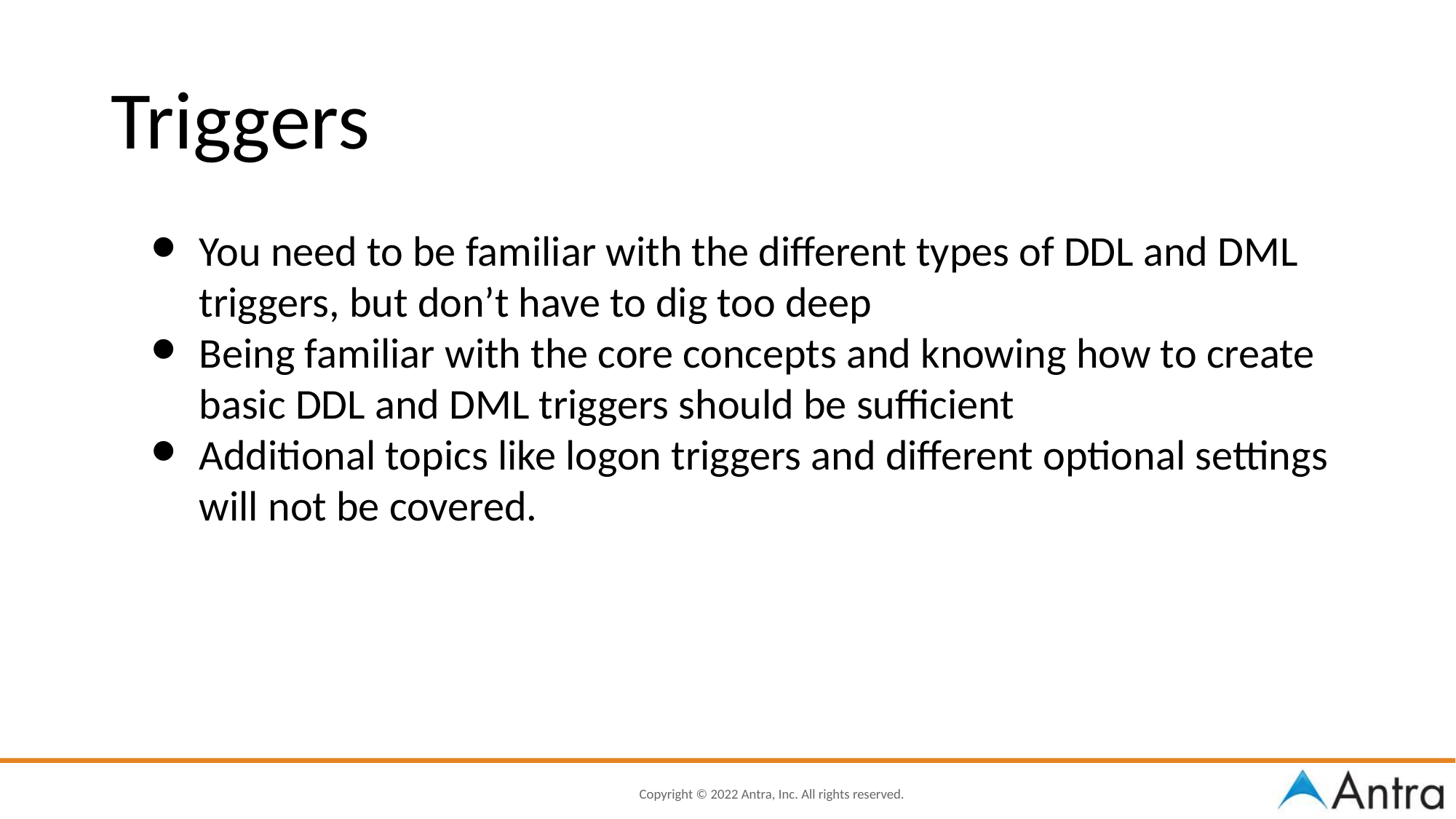

Triggers
You need to be familiar with the different types of DDL and DML triggers, but don’t have to dig too deep
Being familiar with the core concepts and knowing how to create basic DDL and DML triggers should be sufficient
Additional topics like logon triggers and different optional settings will not be covered.